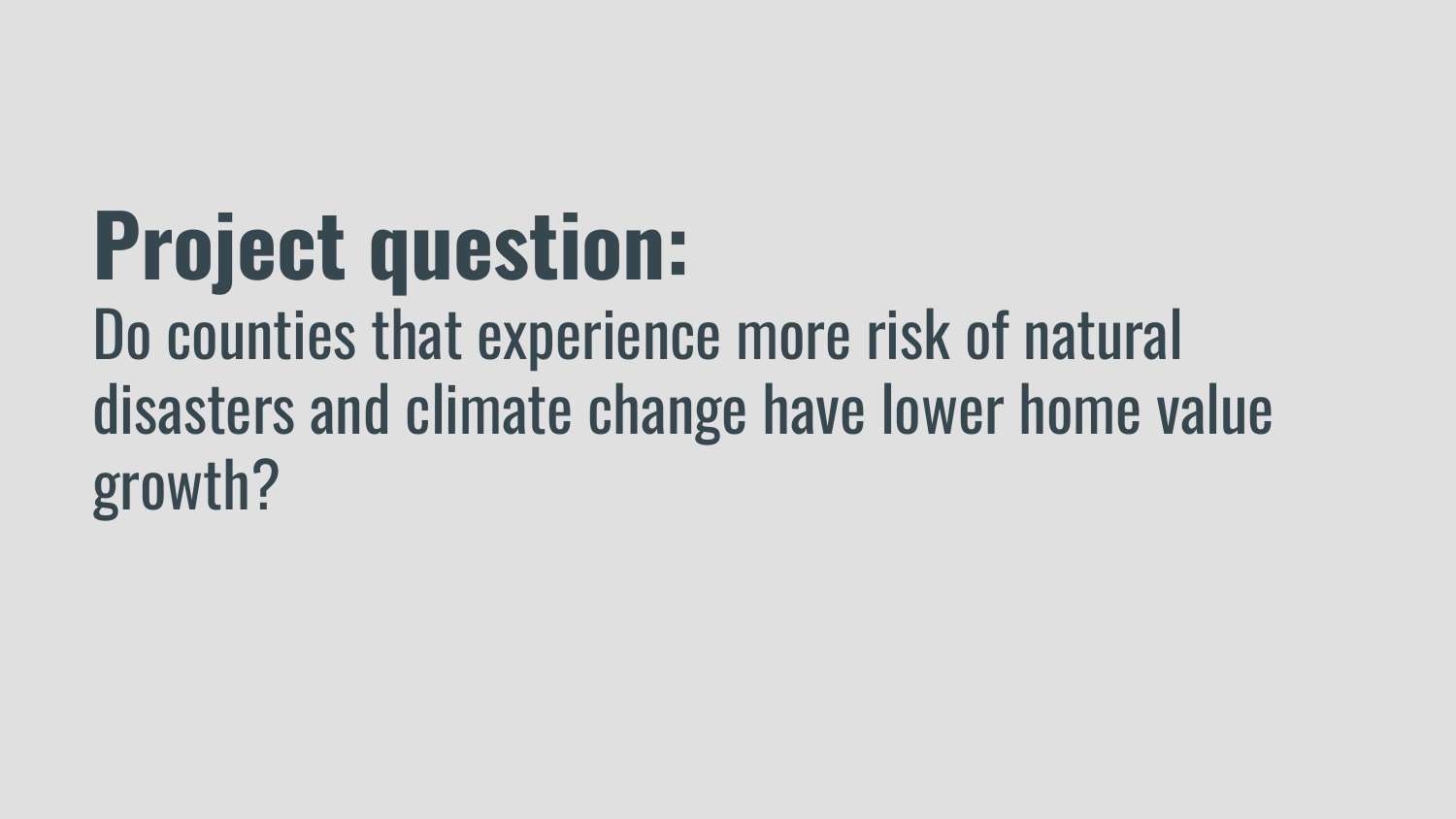

# Project question:
Do counties that experience more risk of natural disasters and climate change have lower home value growth?